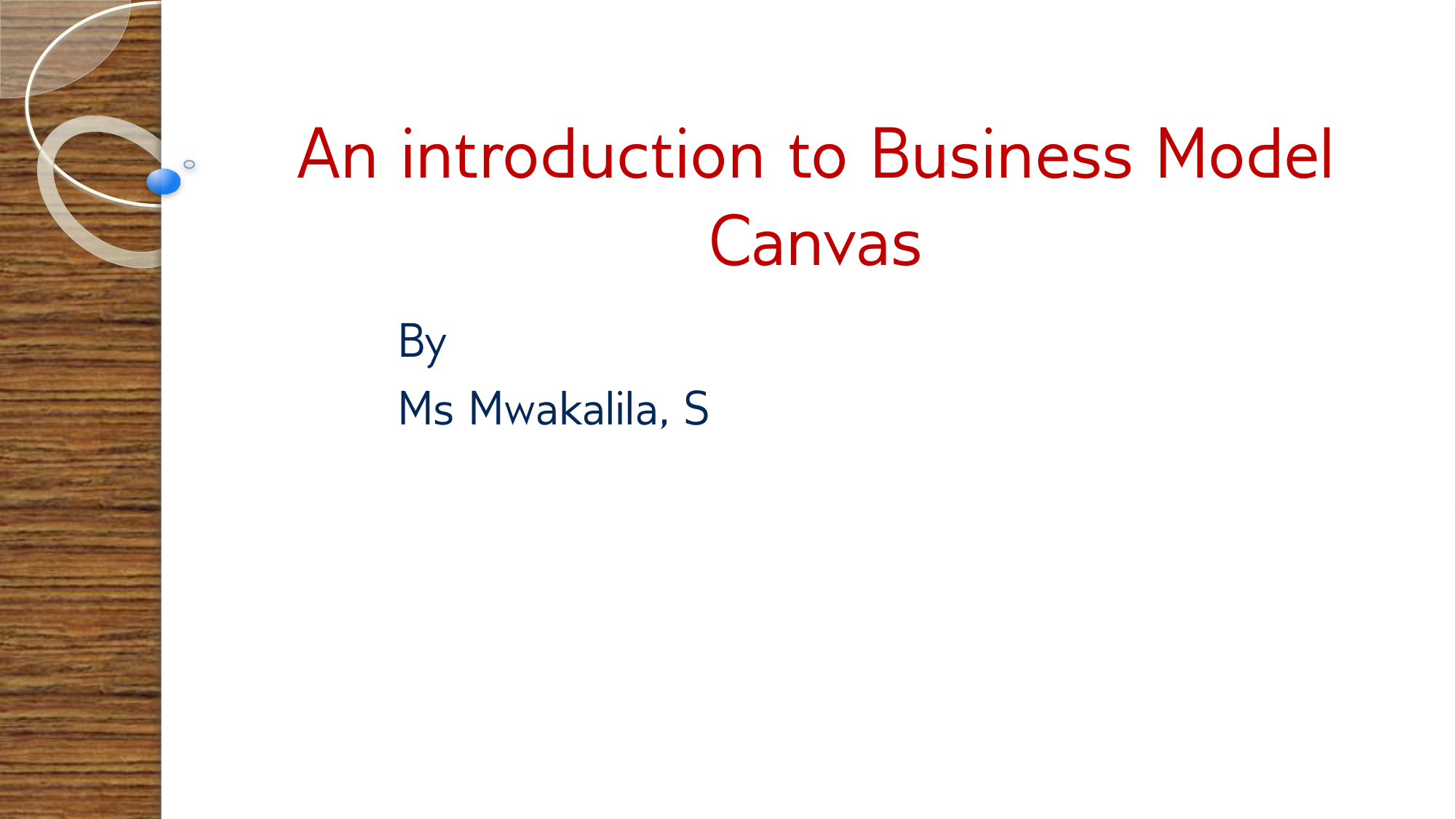

# An introduction to Business Model Canvas
By
Ms Mwakalila, S
1